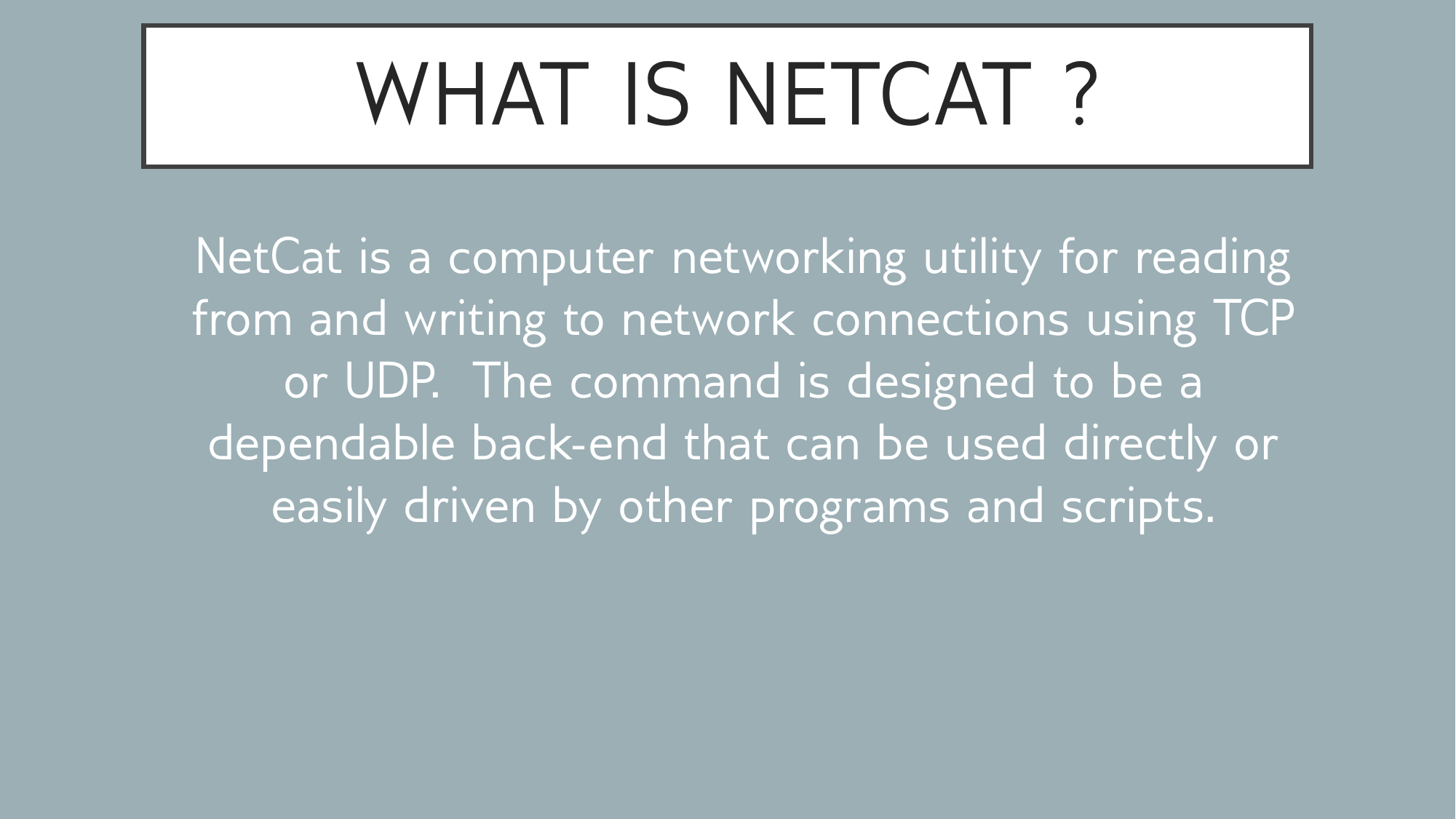

# What is NetCat ?
NetCat is a computer networking utility for reading from and writing to network connections using TCP or UDP.  The command is designed to be a dependable back-end that can be used directly or easily driven by other programs and scripts.